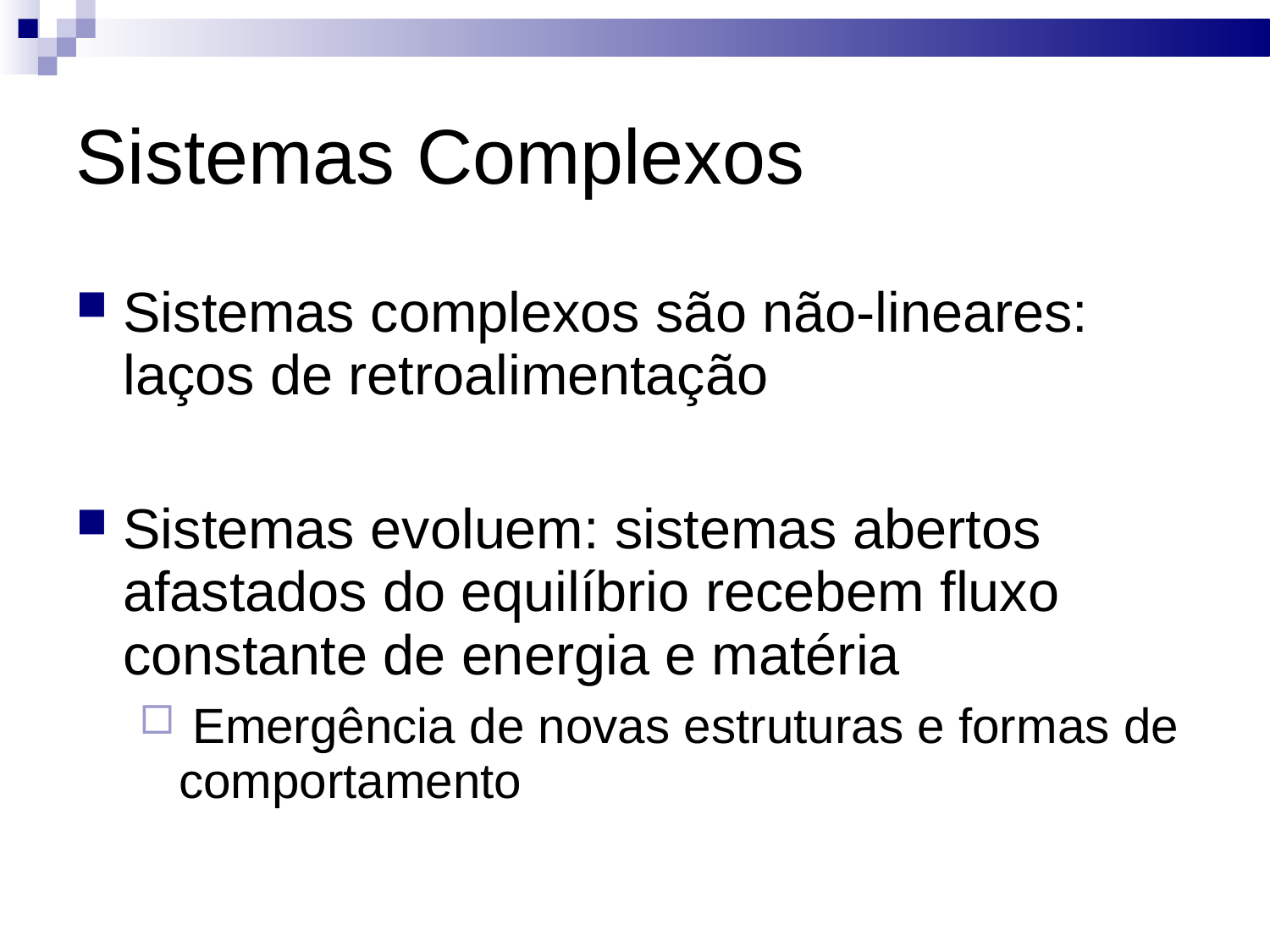

# Sistemas Complexos
Sistemas complexos são não-lineares: laços de retroalimentação

Sistemas evoluem: sistemas abertos afastados do equilíbrio recebem fluxo constante de energia e matéria
 Emergência de novas estruturas e formas de comportamento